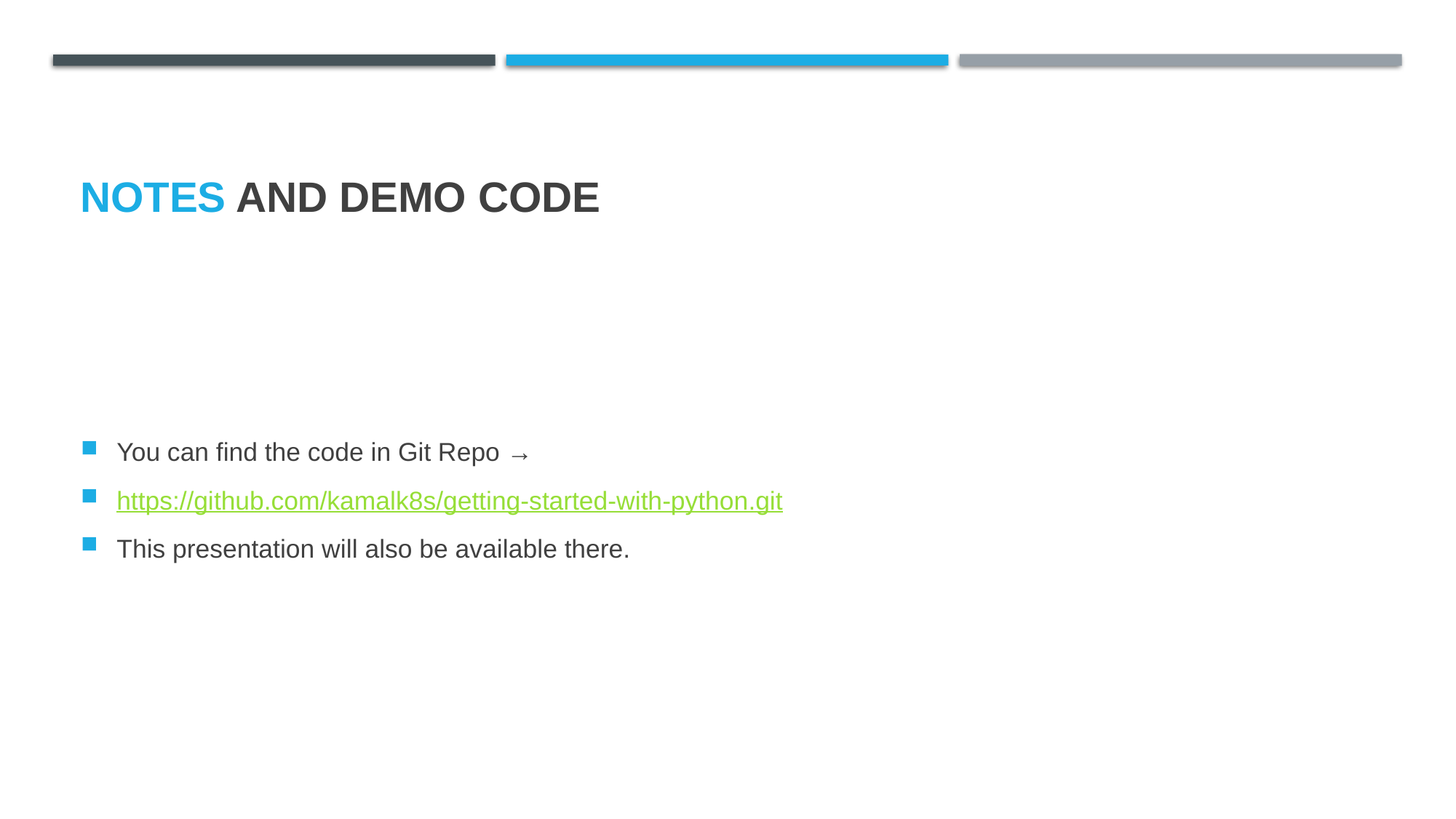

# Notes and demo code
You can find the code in Git Repo →
https://github.com/kamalk8s/getting-started-with-python.git
This presentation will also be available there.